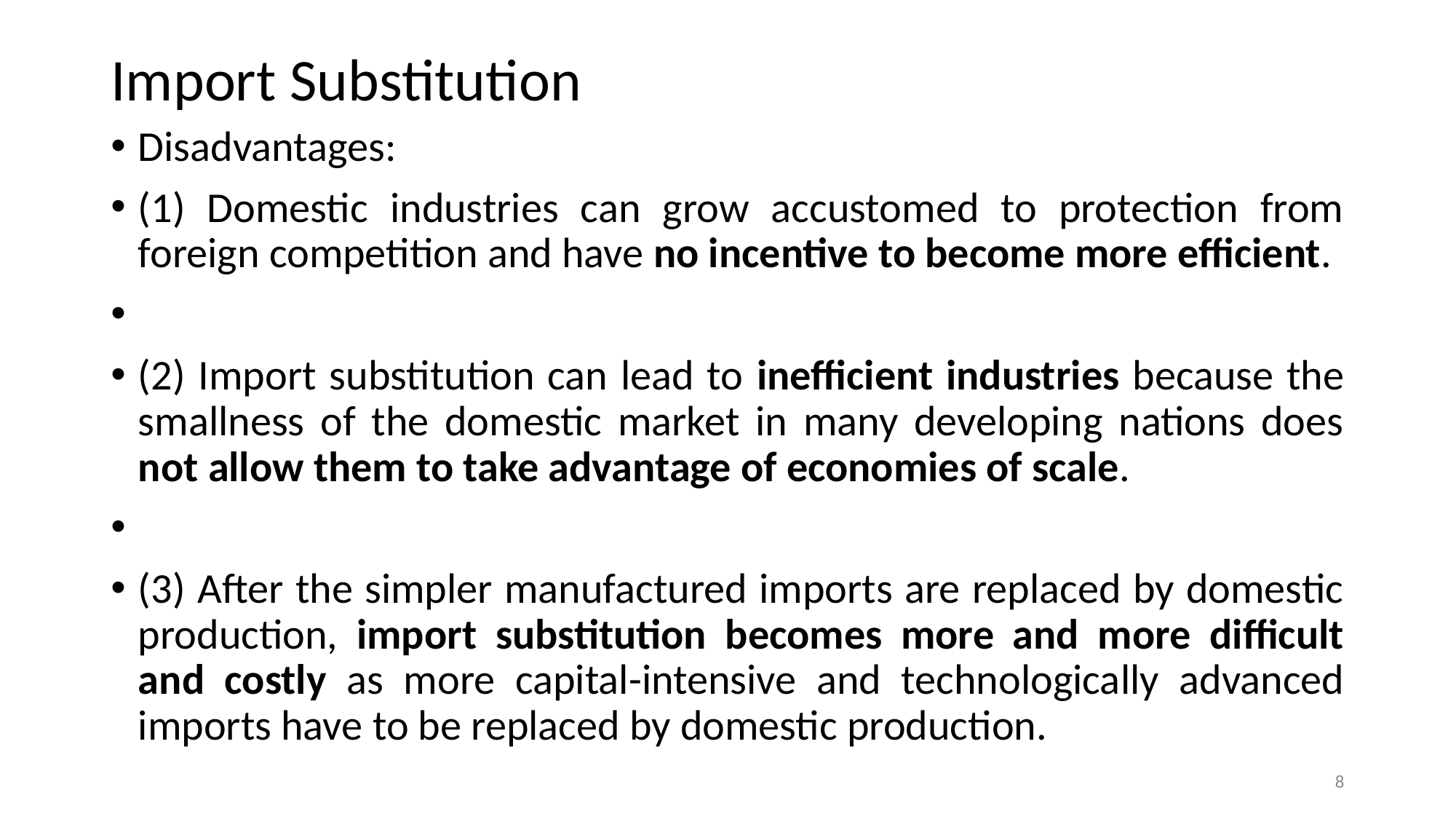

# Import Substitution
Disadvantages:
(1) Domestic industries can grow accustomed to protection from foreign competition and have no incentive to become more efficient.

(2) Import substitution can lead to inefficient industries because the smallness of the domestic market in many developing nations does not allow them to take advantage of economies of scale.

(3) After the simpler manufactured imports are replaced by domestic production, import substitution becomes more and more difficult and costly as more capital-intensive and technologically advanced imports have to be replaced by domestic production.

8